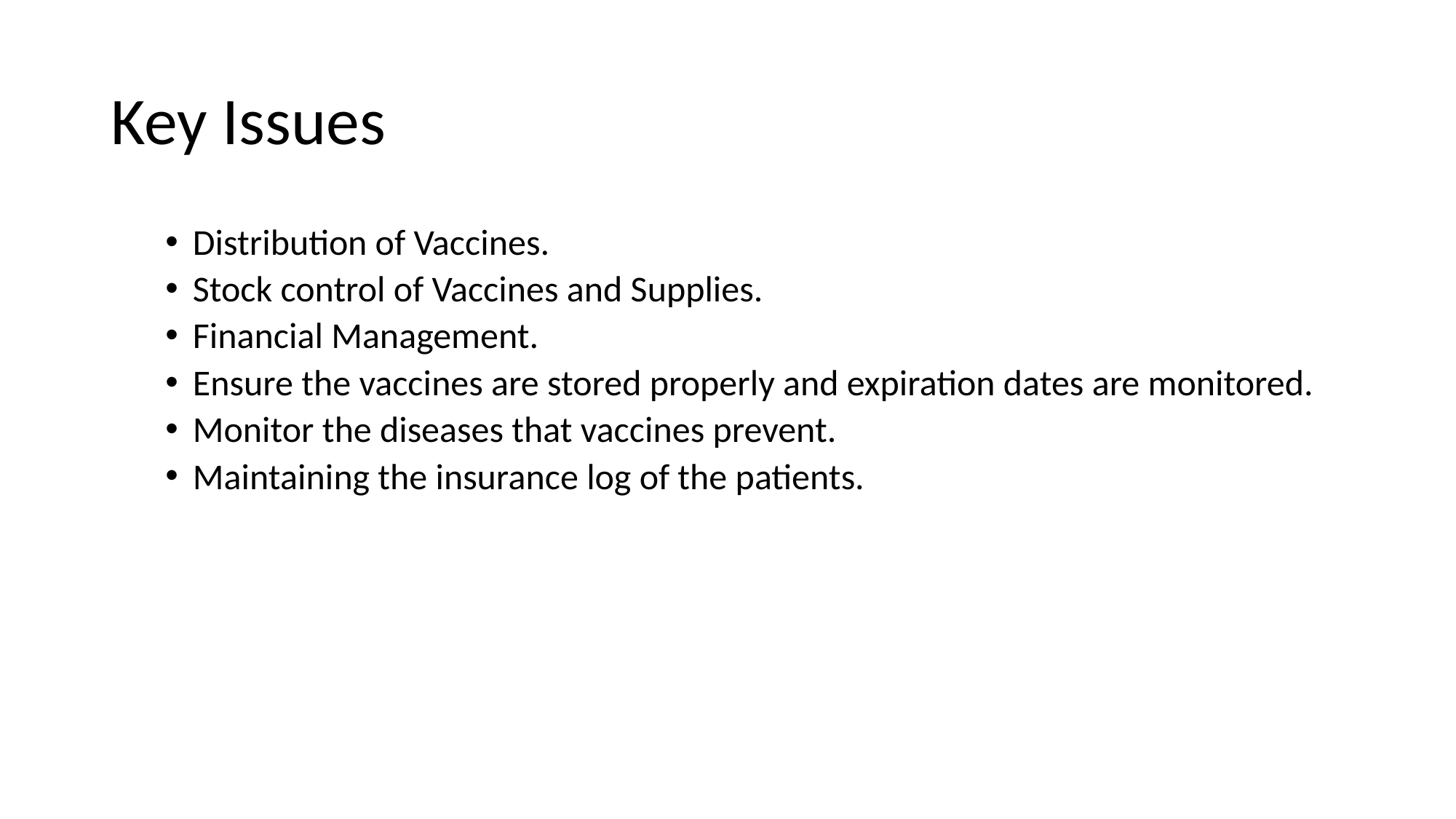

# Key Issues
Distribution of Vaccines.
Stock control of Vaccines and Supplies.
Financial Management.
Ensure the vaccines are stored properly and expiration dates are monitored.
Monitor the diseases that vaccines prevent.
Maintaining the insurance log of the patients.